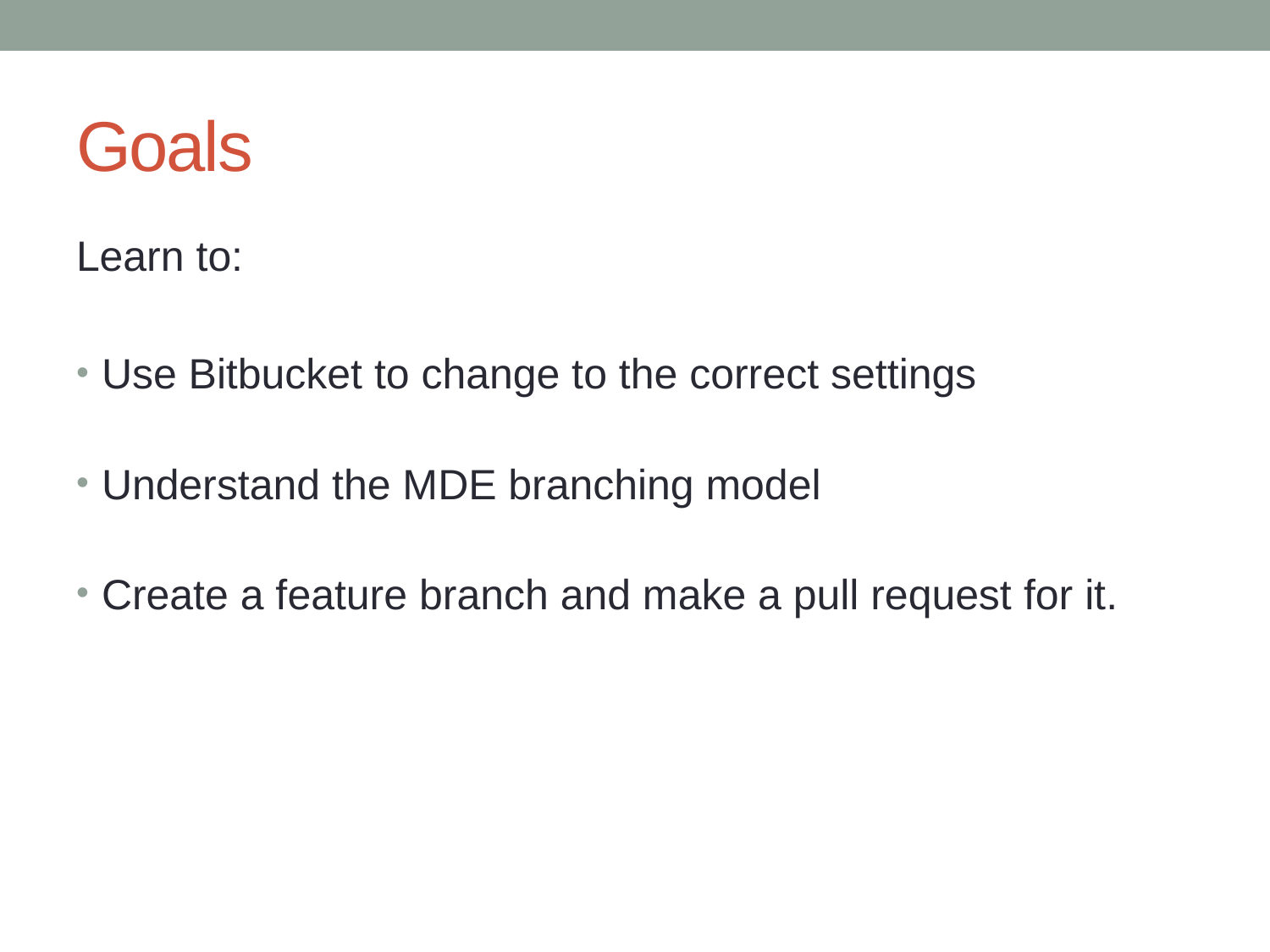

# Goals
Learn to:

Use Bitbucket to change to the correct settings
Understand the MDE branching model
Create a feature branch and make a pull request for it.